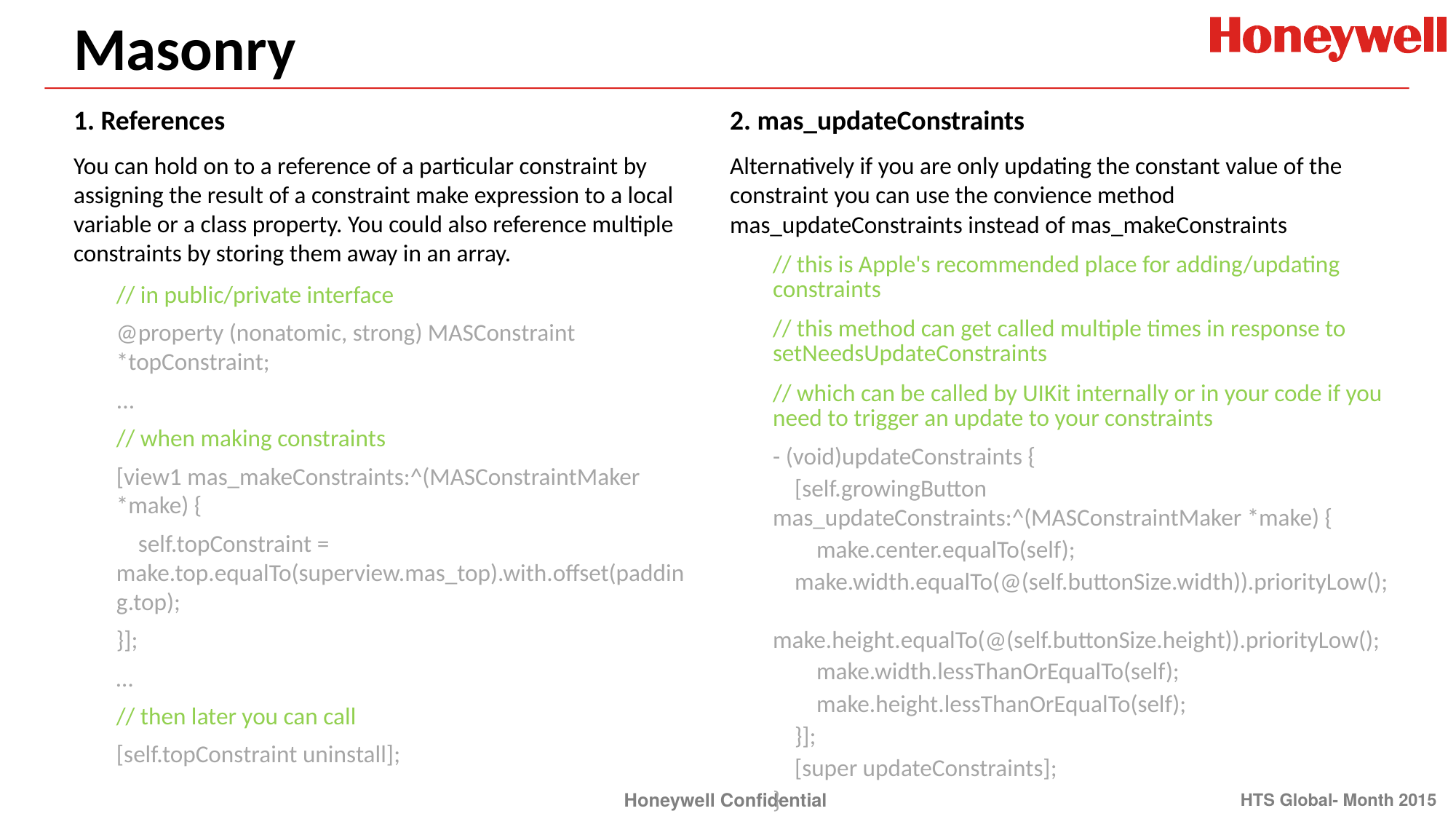

# Masonry
1. References
You can hold on to a reference of a particular constraint by assigning the result of a constraint make expression to a local variable or a class property. You could also reference multiple constraints by storing them away in an array.
// in public/private interface
@property (nonatomic, strong) MASConstraint *topConstraint;
...
// when making constraints
[view1 mas_makeConstraints:^(MASConstraintMaker *make) {
    self.topConstraint = make.top.equalTo(superview.mas_top).with.offset(padding.top);
}];
…
// then later you can call
[self.topConstraint uninstall];
2. mas_updateConstraints
Alternatively if you are only updating the constant value of the constraint you can use the convience method mas_updateConstraints instead of mas_makeConstraints
// this is Apple's recommended place for adding/updating constraints
// this method can get called multiple times in response to setNeedsUpdateConstraints
// which can be called by UIKit internally or in your code if you need to trigger an update to your constraints
- (void)updateConstraints {
    [self.growingButton mas_updateConstraints:^(MASConstraintMaker *make) {
        make.center.equalTo(self);
    make.width.equalTo(@(self.buttonSize.width)).priorityLow();        make.height.equalTo(@(self.buttonSize.height)).priorityLow();
        make.width.lessThanOrEqualTo(self);
        make.height.lessThanOrEqualTo(self);
    }];
    [super updateConstraints];
}